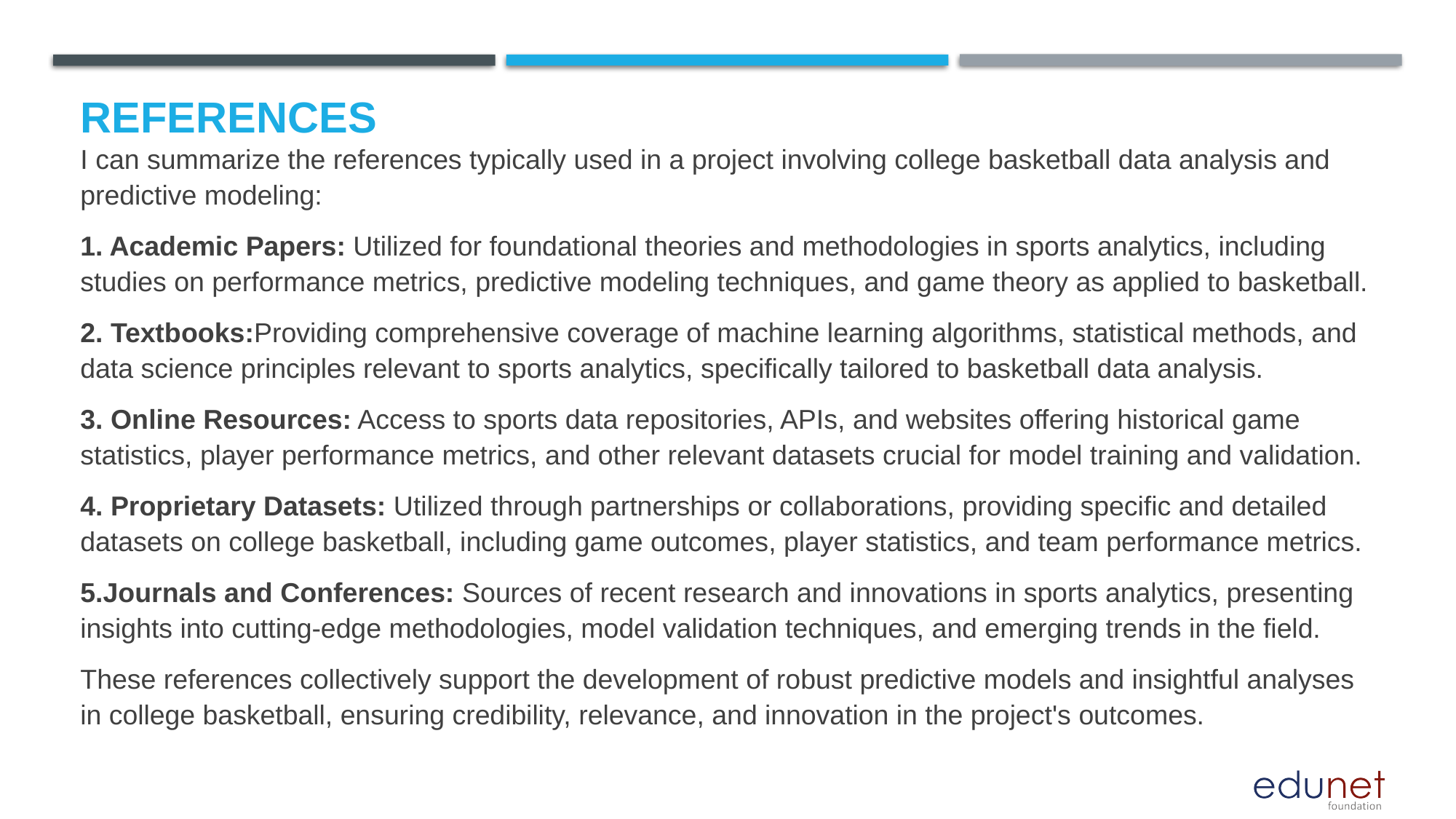

# References
I can summarize the references typically used in a project involving college basketball data analysis and predictive modeling:
1. Academic Papers: Utilized for foundational theories and methodologies in sports analytics, including studies on performance metrics, predictive modeling techniques, and game theory as applied to basketball.
2. Textbooks:Providing comprehensive coverage of machine learning algorithms, statistical methods, and data science principles relevant to sports analytics, specifically tailored to basketball data analysis.
3. Online Resources: Access to sports data repositories, APIs, and websites offering historical game statistics, player performance metrics, and other relevant datasets crucial for model training and validation.
4. Proprietary Datasets: Utilized through partnerships or collaborations, providing specific and detailed datasets on college basketball, including game outcomes, player statistics, and team performance metrics.
5.Journals and Conferences: Sources of recent research and innovations in sports analytics, presenting insights into cutting-edge methodologies, model validation techniques, and emerging trends in the field.
These references collectively support the development of robust predictive models and insightful analyses in college basketball, ensuring credibility, relevance, and innovation in the project's outcomes.